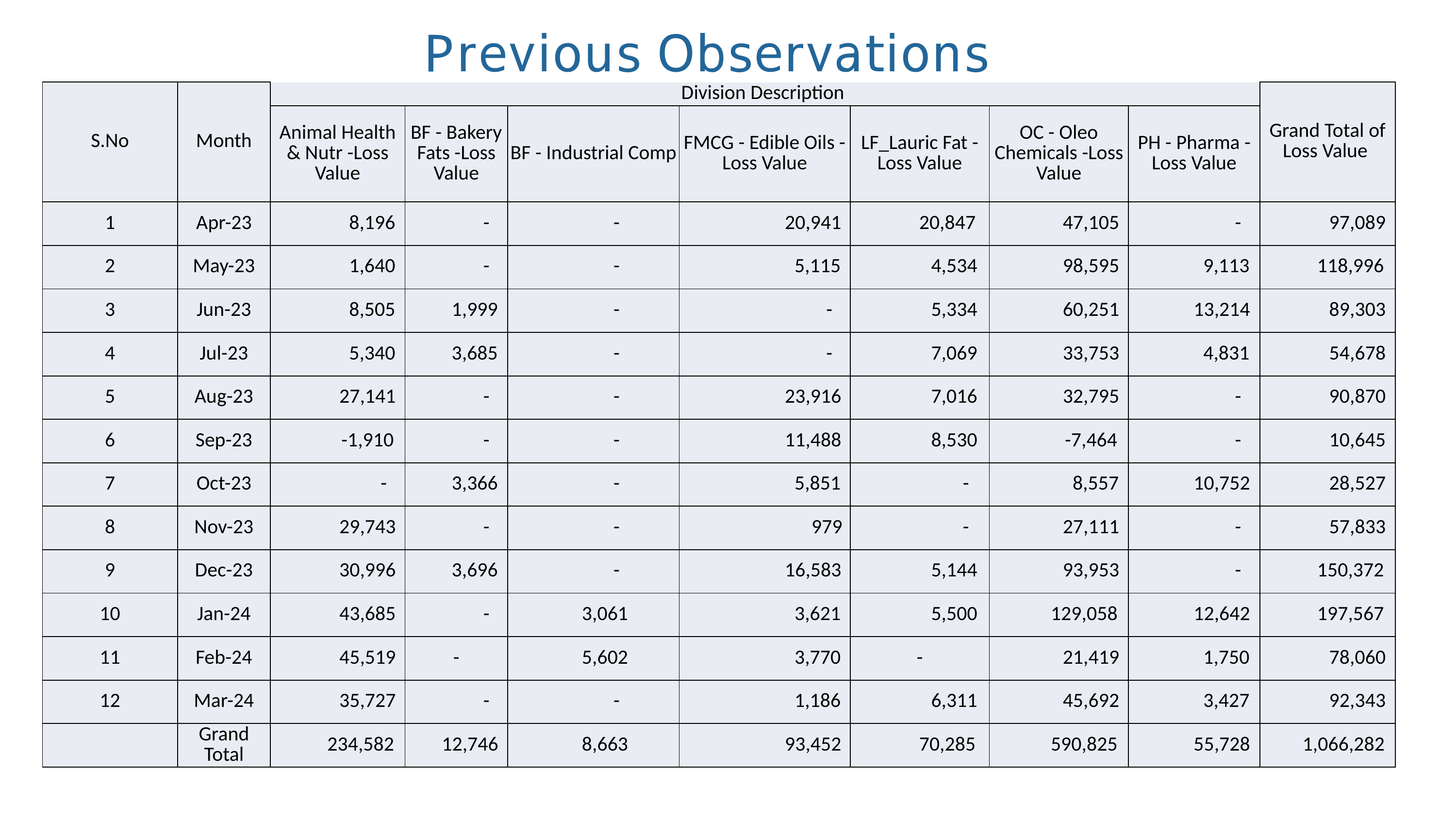

# Previous Observations
| S.No | Month | Division Description |  |  |  |  |  |  | Grand Total of Loss Value |
| --- | --- | --- | --- | --- | --- | --- | --- | --- | --- |
|  |  | Animal Health & Nutr -Loss Value | BF - Bakery Fats -Loss Value | BF - Industrial Comp | FMCG - Edible Oils -Loss Value | LF\_Lauric Fat -Loss Value | OC - Oleo Chemicals -Loss Value | PH - Pharma -Loss Value |  |
| 1 | Apr-23 | 8,196 | - | - | 20,941 | 20,847 | 47,105 | - | 97,089 |
| 2 | May-23 | 1,640 | - | - | 5,115 | 4,534 | 98,595 | 9,113 | 118,996 |
| 3 | Jun-23 | 8,505 | 1,999 | - | - | 5,334 | 60,251 | 13,214 | 89,303 |
| 4 | Jul-23 | 5,340 | 3,685 | - | - | 7,069 | 33,753 | 4,831 | 54,678 |
| 5 | Aug-23 | 27,141 | - | - | 23,916 | 7,016 | 32,795 | - | 90,870 |
| 6 | Sep-23 | -1,910 | - | - | 11,488 | 8,530 | -7,464 | - | 10,645 |
| 7 | Oct-23 | - | 3,366 | - | 5,851 | - | 8,557 | 10,752 | 28,527 |
| 8 | Nov-23 | 29,743 | - | - | 979 | - | 27,111 | - | 57,833 |
| 9 | Dec-23 | 30,996 | 3,696 | - | 16,583 | 5,144 | 93,953 | - | 150,372 |
| 10 | Jan-24 | 43,685 | - | 3,061 | 3,621 | 5,500 | 129,058 | 12,642 | 197,567 |
| 11 | Feb-24 | 45,519 | - | 5,602 | 3,770 | - | 21,419 | 1,750 | 78,060 |
| 12 | Mar-24 | 35,727 | - | - | 1,186 | 6,311 | 45,692 | 3,427 | 92,343 |
|  | Grand Total | 234,582 | 12,746 | 8,663 | 93,452 | 70,285 | 590,825 | 55,728 | 1,066,282 |